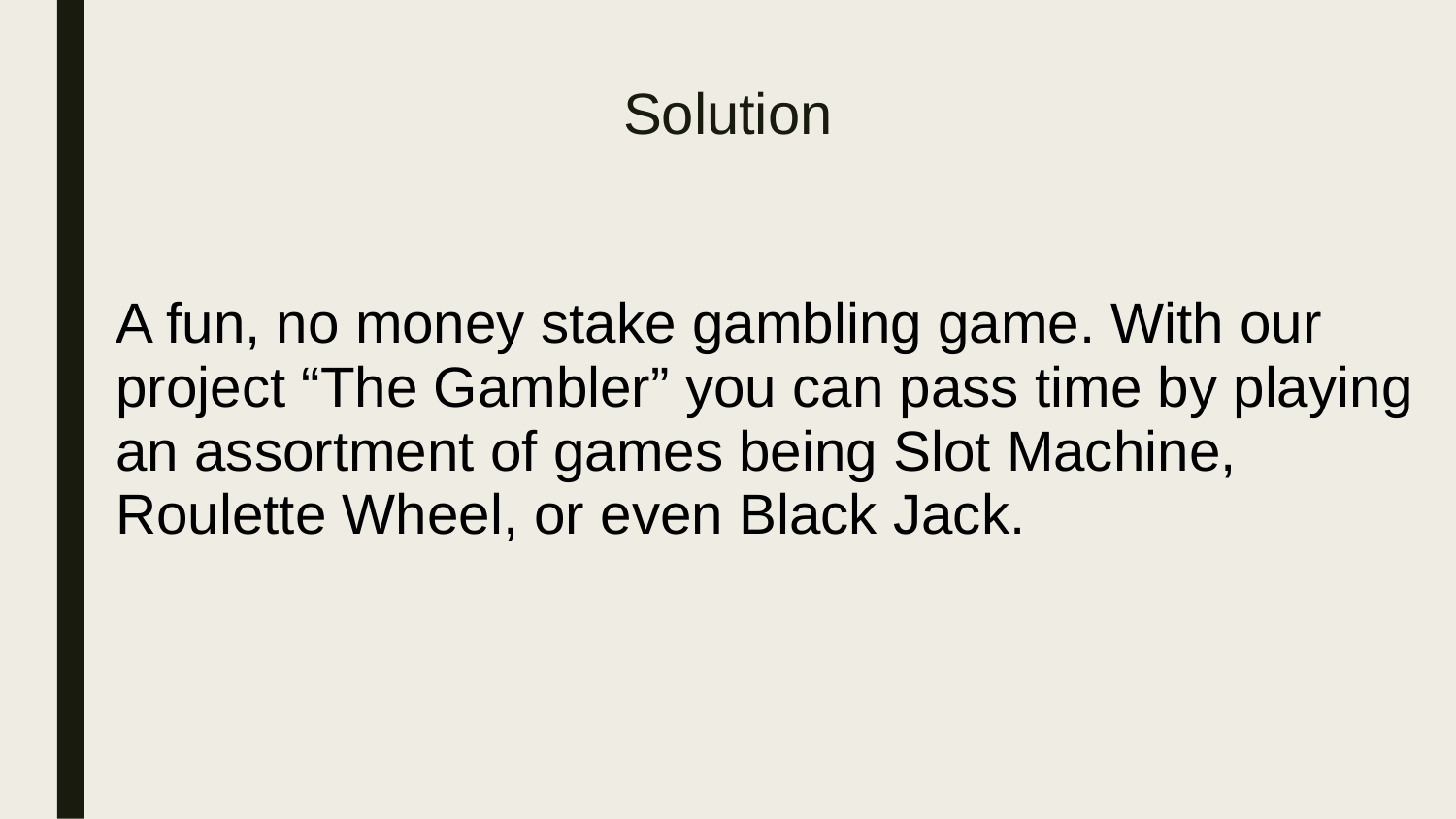

# Solution

A fun, no money stake gambling game. With our project “The Gambler” you can pass time by playing an assortment of games being Slot Machine, Roulette Wheel, or even Black Jack.